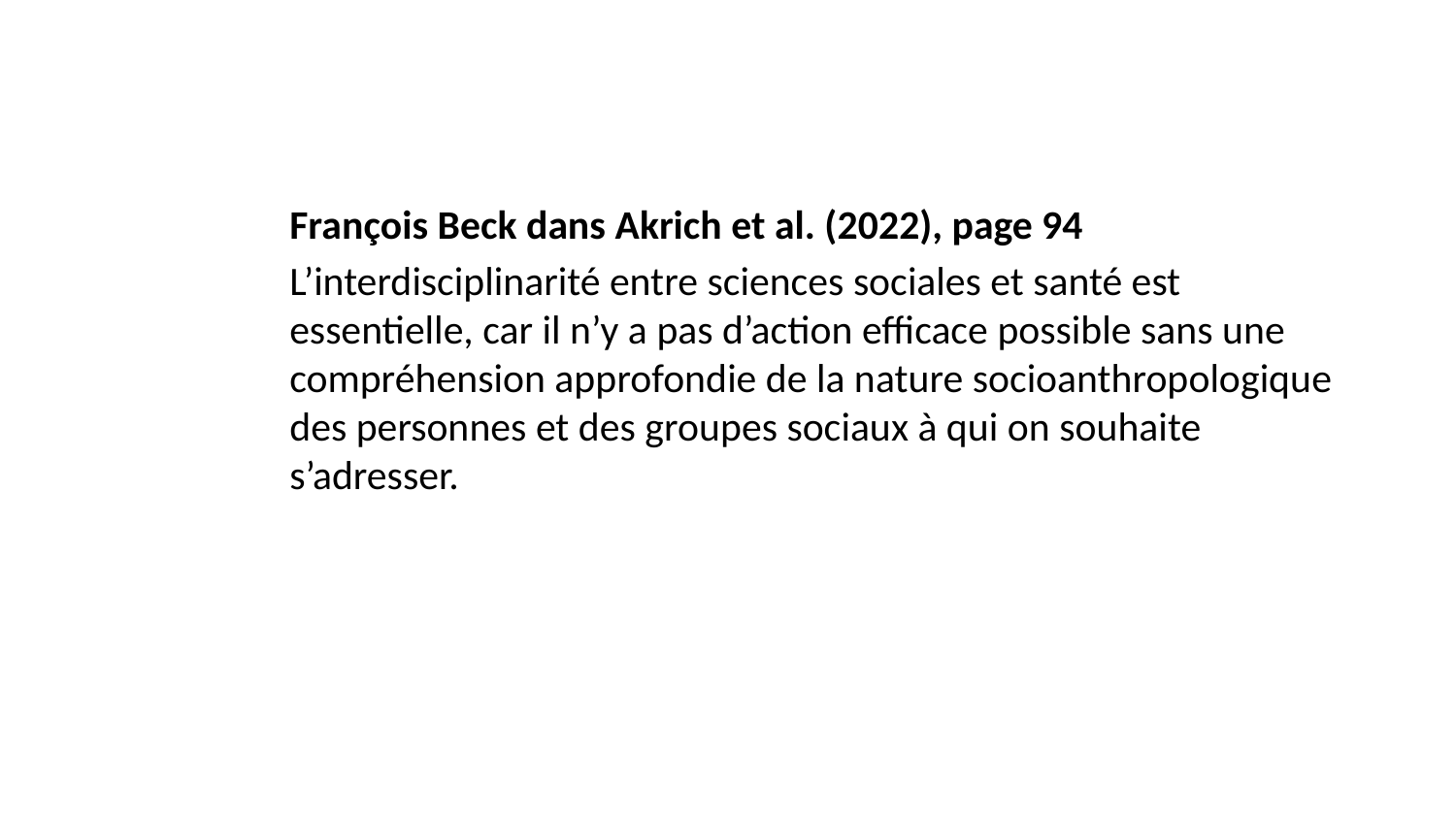

François Beck dans Akrich et al. (2022), page 94
L’interdisciplinarité entre sciences sociales et santé est essentielle, car il n’y a pas d’action efficace possible sans une compréhension approfondie de la nature socioanthropologique des personnes et des groupes sociaux à qui on souhaite s’adresser.